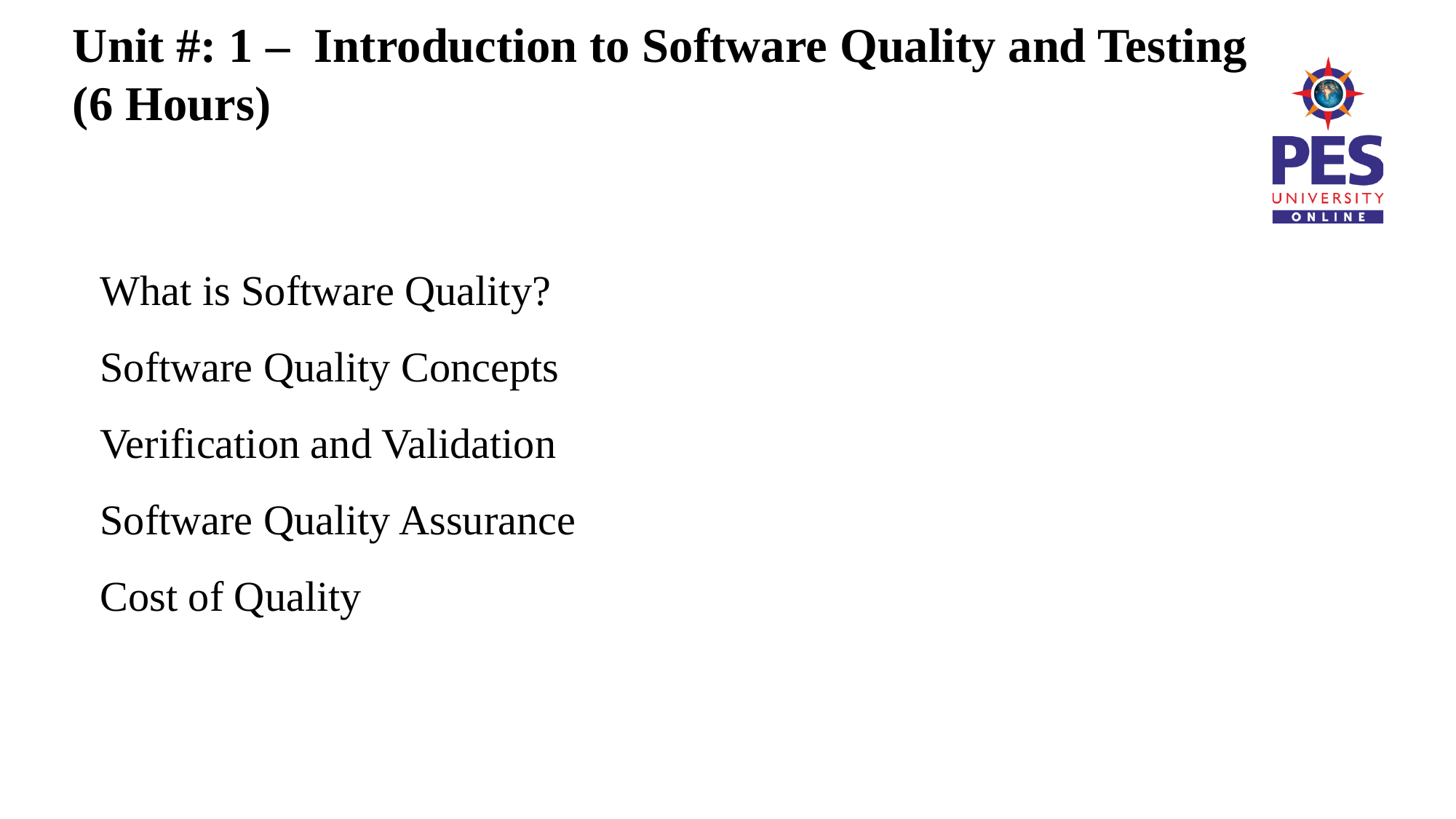

# Unit #: 1 –  Introduction to Software Quality and Testing (6 Hours)

What is Software Quality?
Software Quality Concepts
Verification and Validation
Software Quality Assurance
Cost of Quality